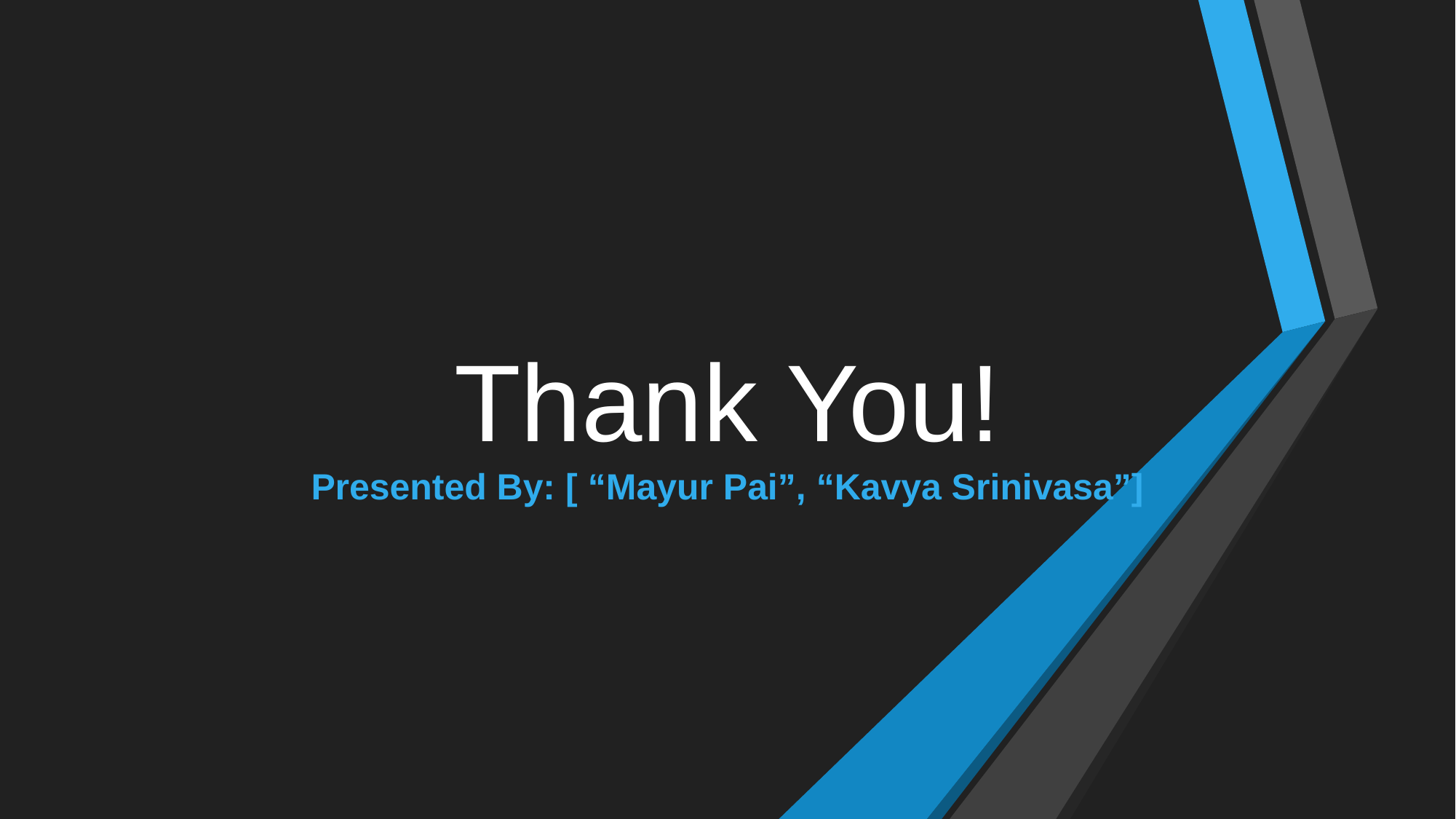

# Thank You! Presented By: [ “Mayur Pai”, “Kavya Srinivasa”]